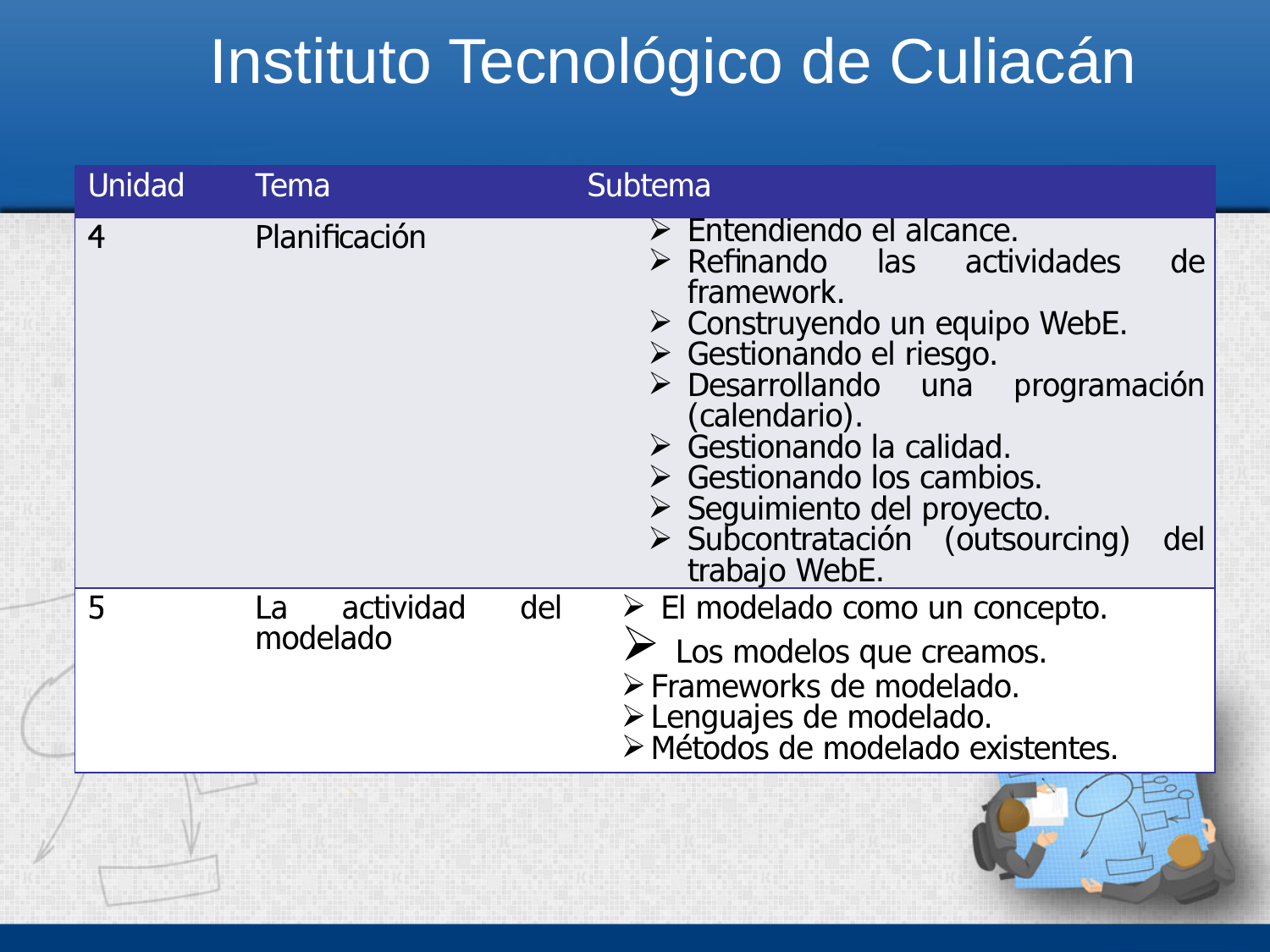

Instituto Tecnológico de Culiacán
| Unidad | Tema | Subtema |
| --- | --- | --- |
| 4 | Planificación | Entendiendo el alcance. Refinando las actividades de framework. Construyendo un equipo WebE. Gestionando el riesgo. Desarrollando una programación (calendario). Gestionando la calidad. Gestionando los cambios. Seguimiento del proyecto. Subcontratación (outsourcing) del trabajo WebE. |
| 5 | La actividad del modelado | El modelado como un concepto. Los modelos que creamos. Frameworks de modelado. Lenguajes de modelado. Métodos de modelado existentes. |